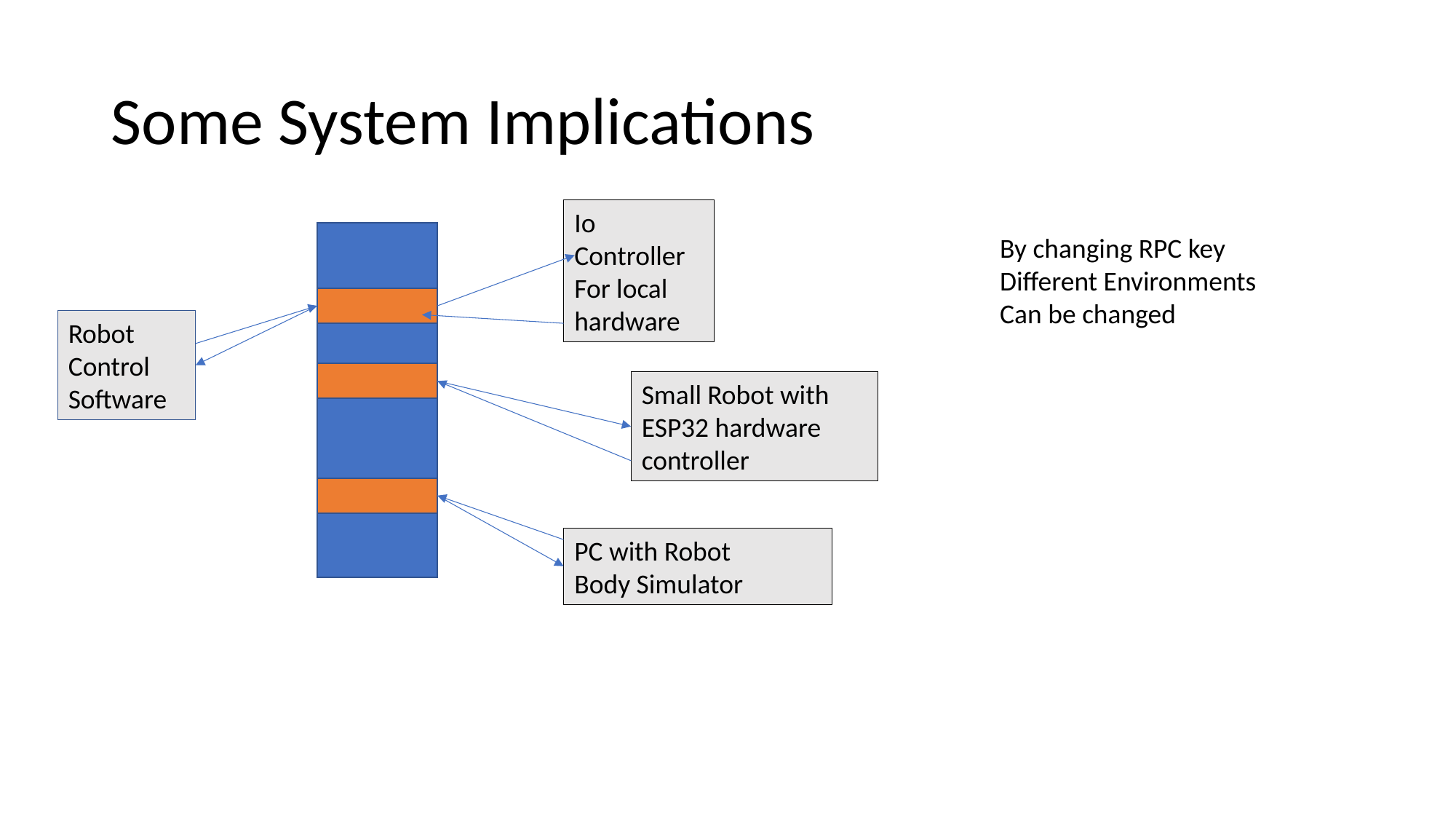

# Some System Implications
Io
Controller
For local
hardware

By changing RPC key
Different Environments
Can be changed

Robot
Control
Software

Small Robot with
ESP32 hardware
controller

PC with Robot
Body Simulator